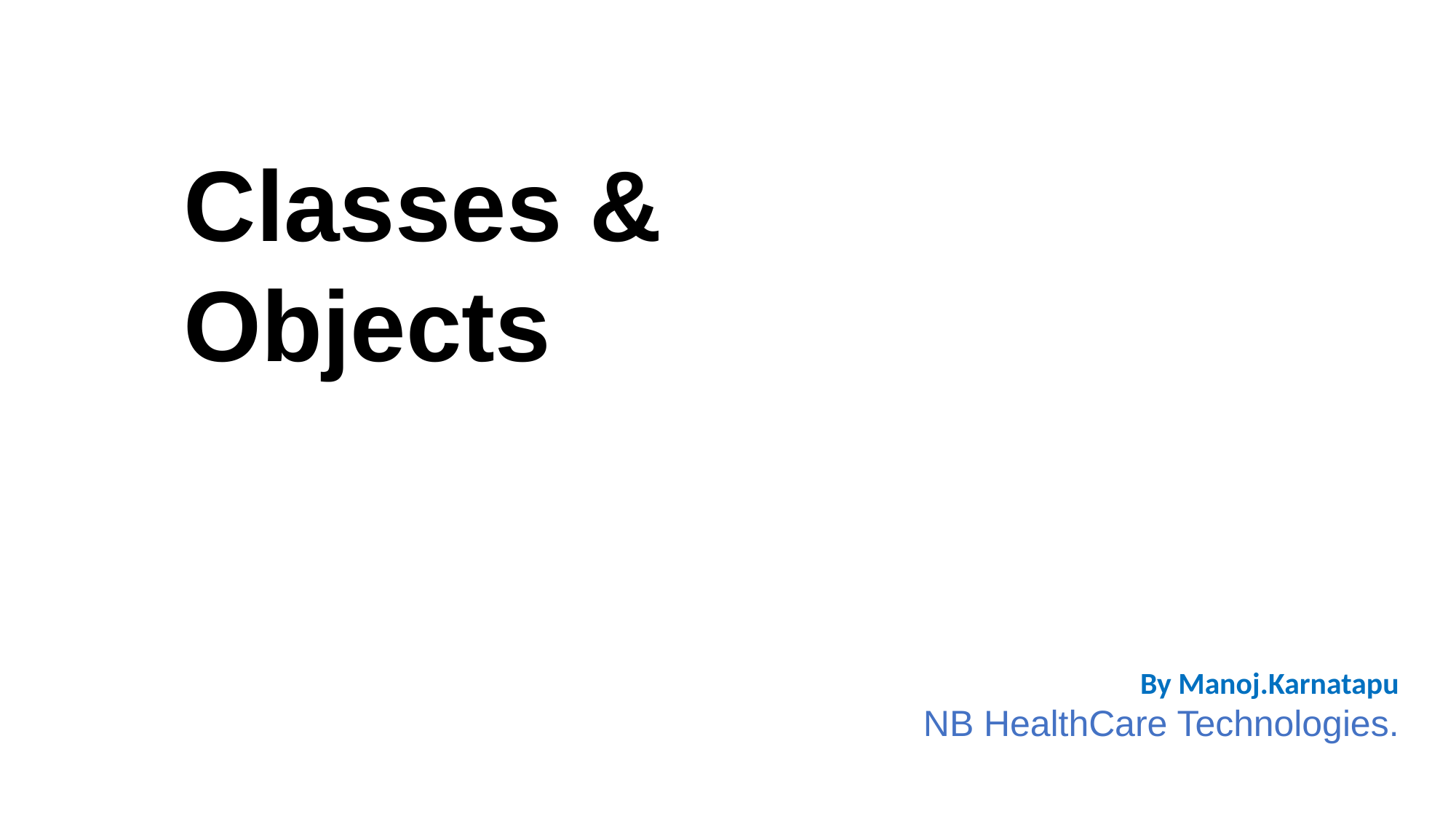

Classes & Objects
By Manoj.Karnatapu
NB HealthCare Technologies.